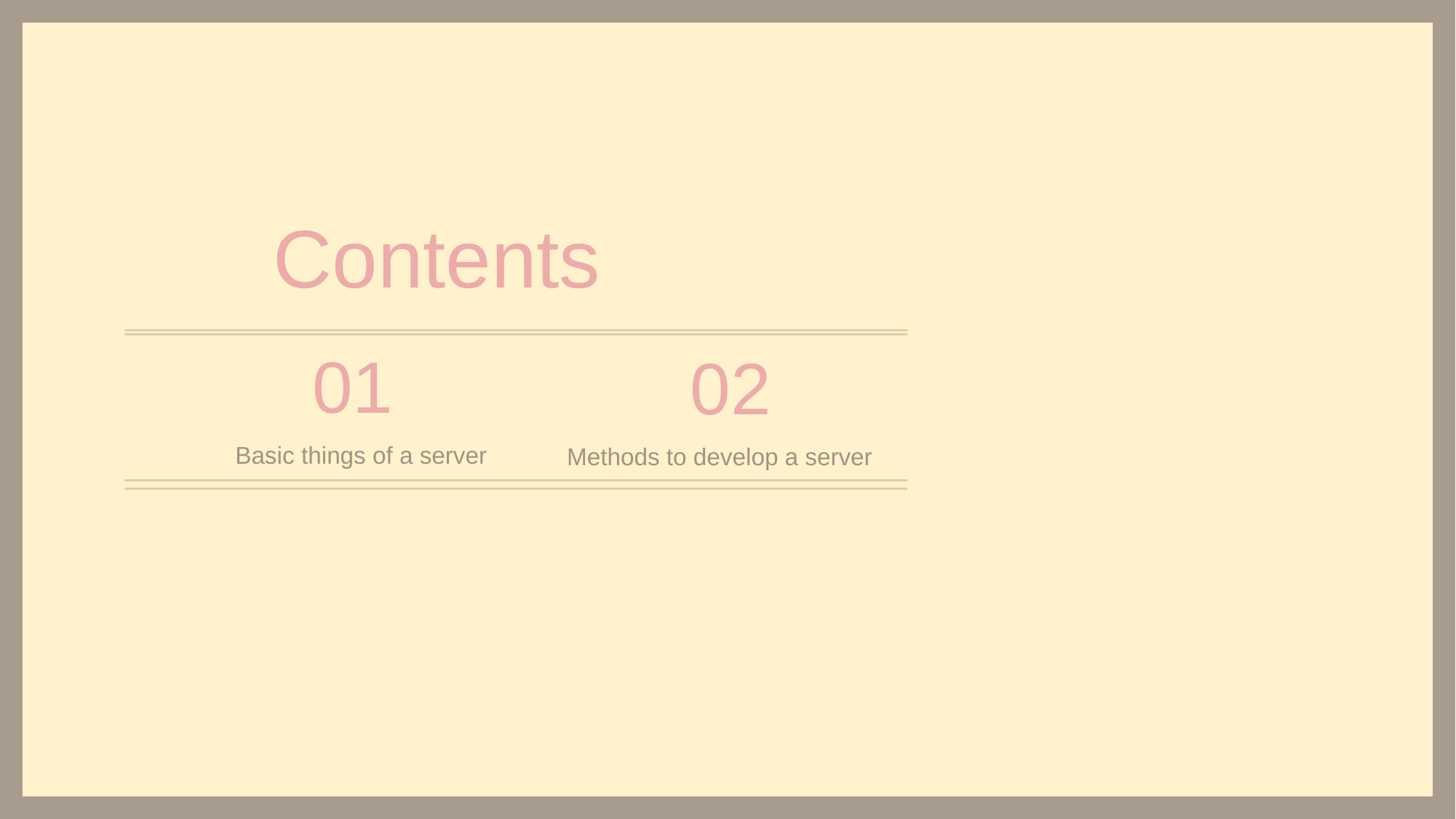

Contents
01
Basic things of a server
02
Methods to develop a server